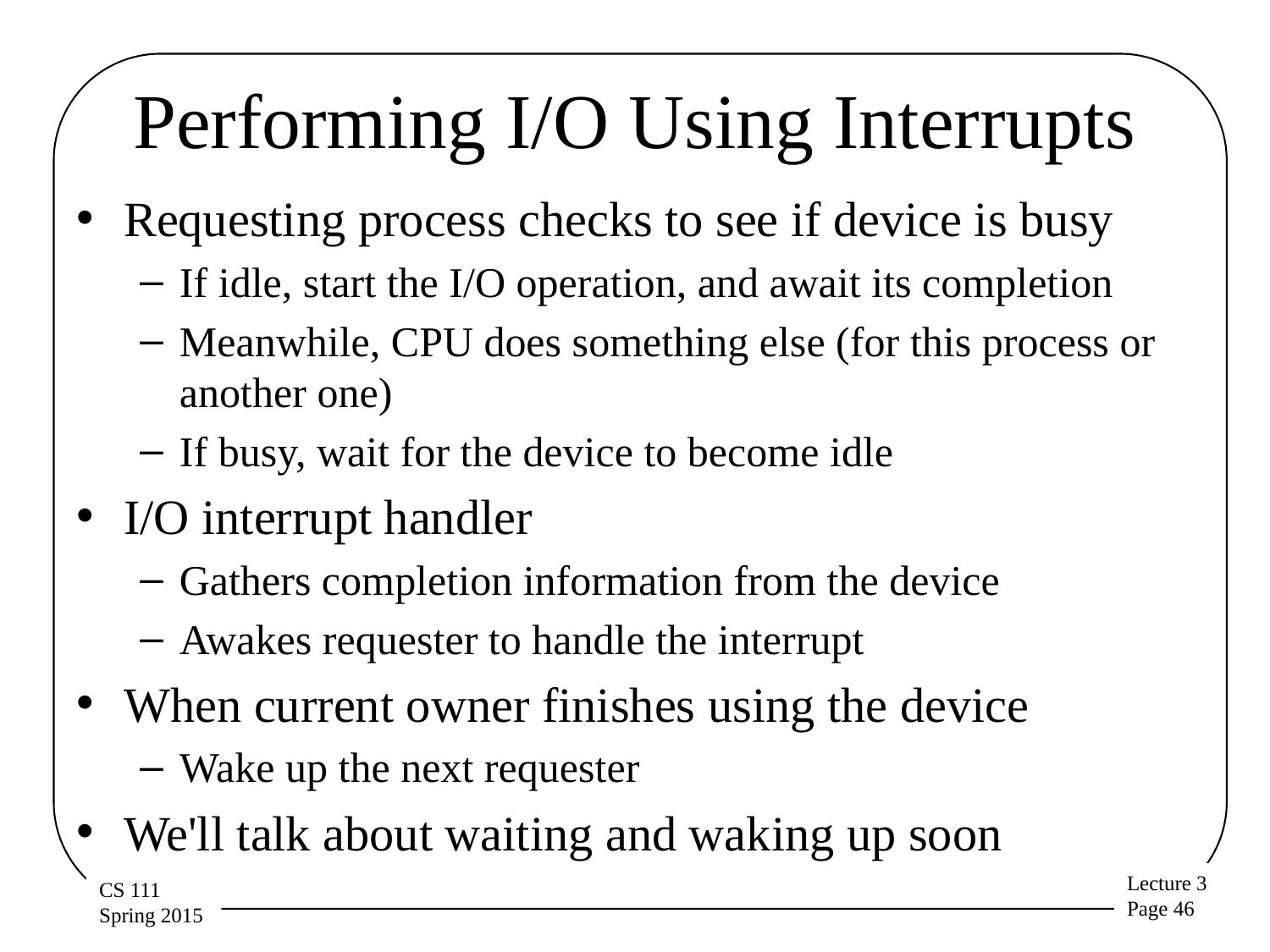

# Performing I/O Using Interrupts
Requesting process checks to see if device is busy
If idle, start the I/O operation, and await its completion
Meanwhile, CPU does something else (for this process or another one)
If busy, wait for the device to become idle
I/O interrupt handler
Gathers completion information from the device
Awakes requester to handle the interrupt
When current owner finishes using the device
Wake up the next requester
We'll talk about waiting and waking up soon